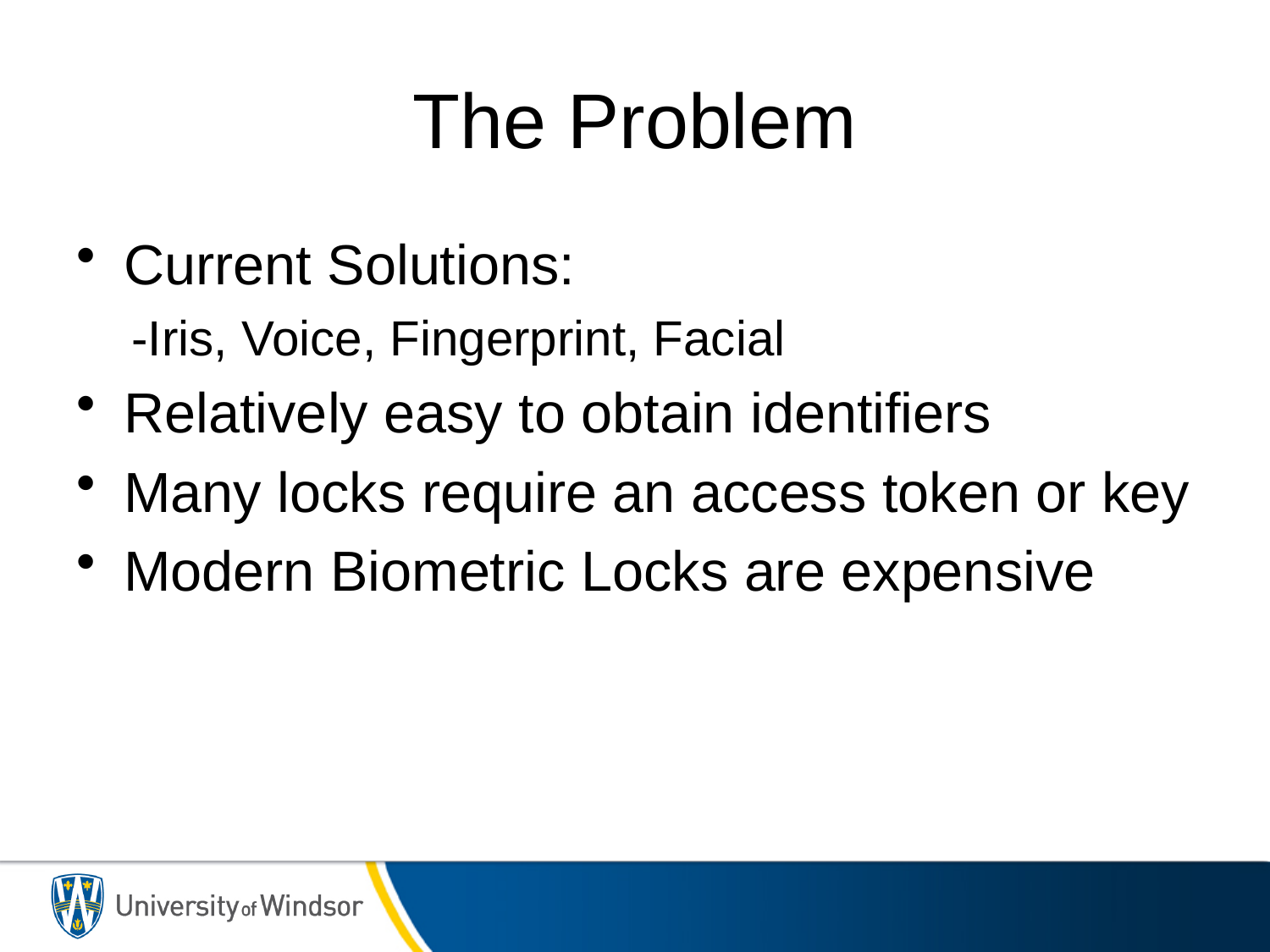

# The Problem
Current Solutions:
-Iris, Voice, Fingerprint, Facial
Relatively easy to obtain identifiers
Many locks require an access token or key
Modern Biometric Locks are expensive